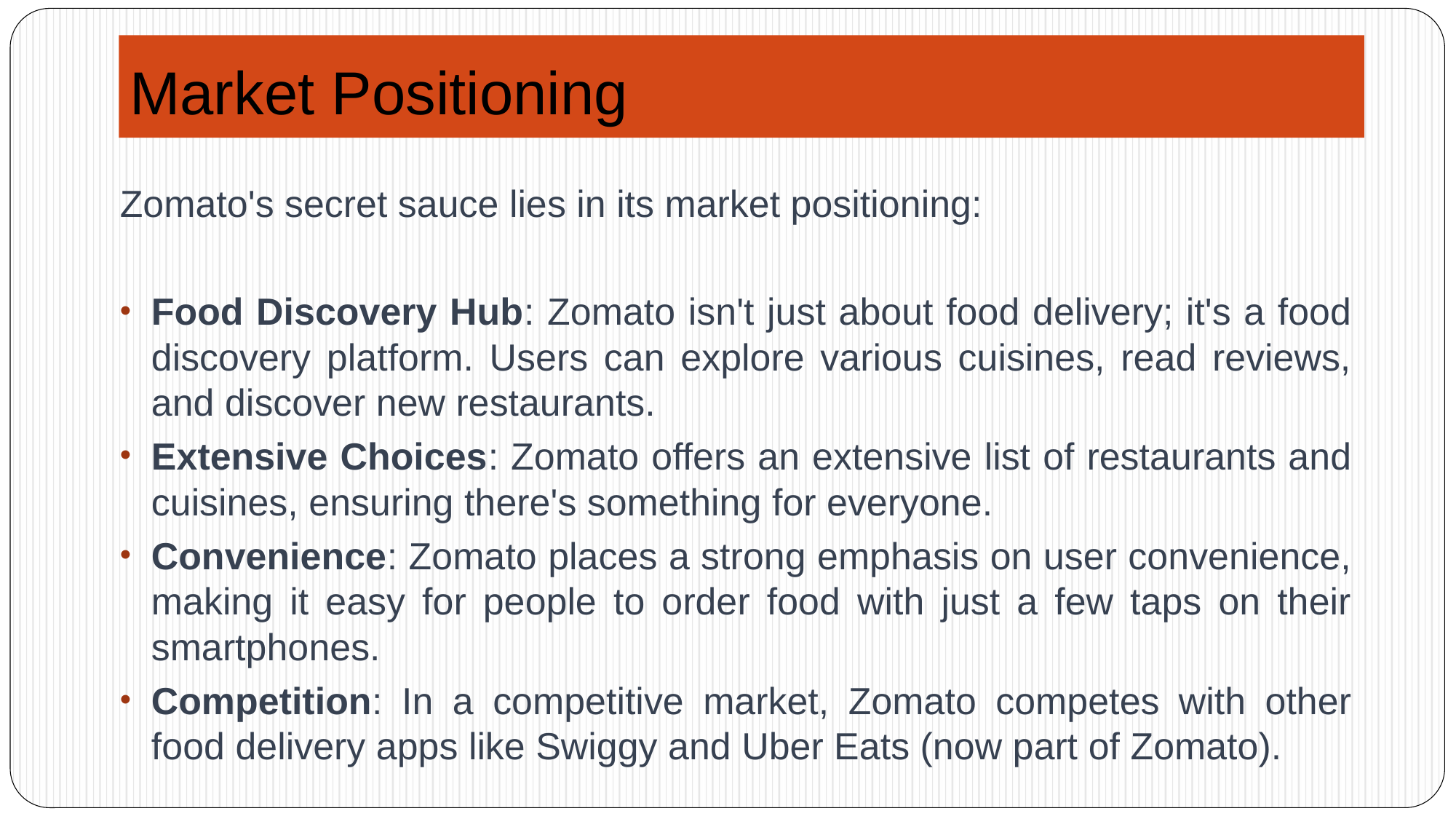

# Market Positioning
Zomato's secret sauce lies in its market positioning:

Food Discovery Hub: Zomato isn't just about food delivery; it's a food discovery platform. Users can explore various cuisines, read reviews, and discover new restaurants.
Extensive Choices: Zomato offers an extensive list of restaurants and cuisines, ensuring there's something for everyone.
Convenience: Zomato places a strong emphasis on user convenience, making it easy for people to order food with just a few taps on their smartphones.
Competition: In a competitive market, Zomato competes with other food delivery apps like Swiggy and Uber Eats (now part of Zomato).